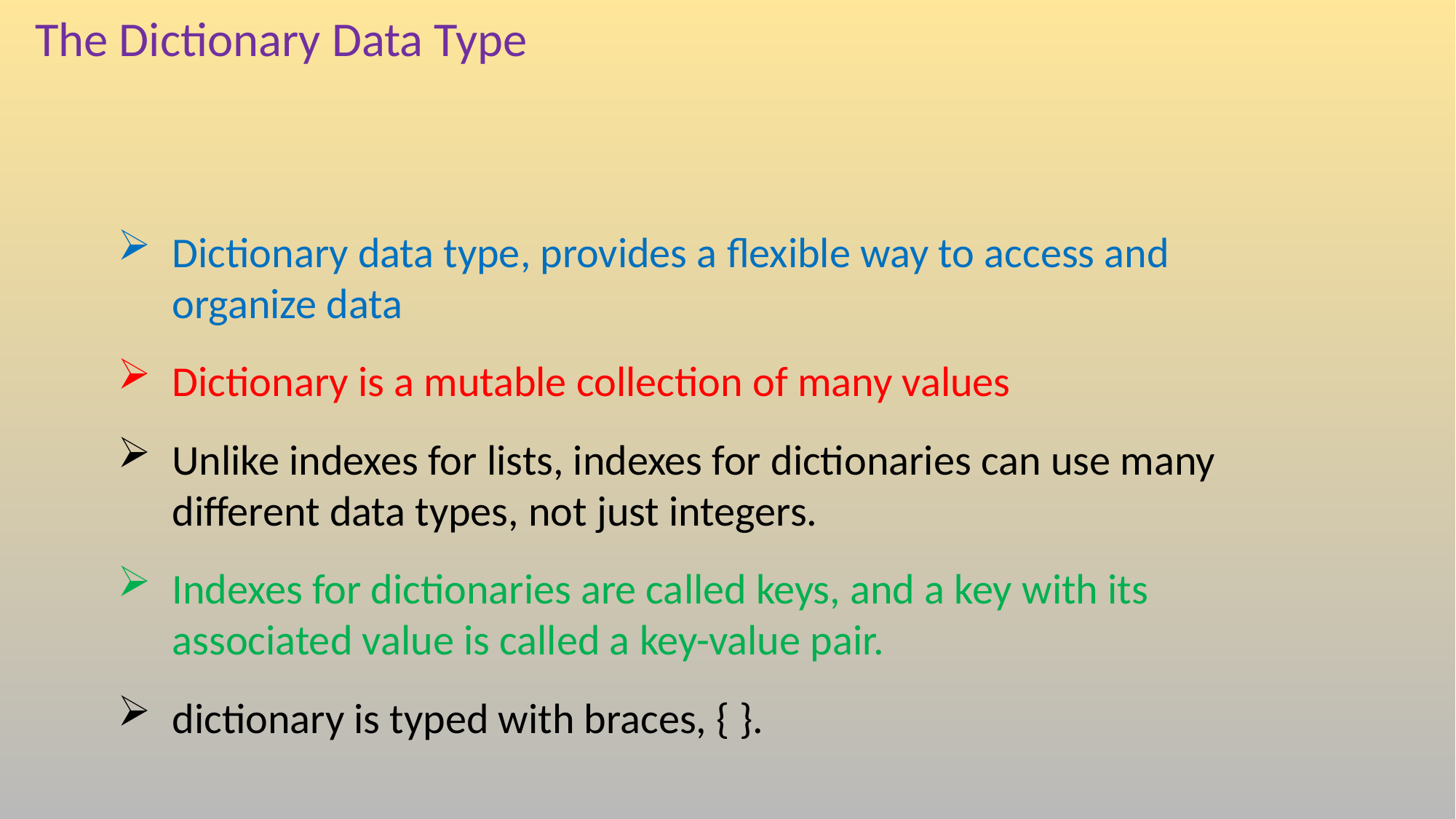

# The Dictionary Data Type
Dictionary data type, provides a flexible way to access and organize data
Dictionary is a mutable collection of many values
Unlike indexes for lists, indexes for dictionaries can use many different data types, not just integers.
Indexes for dictionaries are called keys, and a key with its associated value is called a key-value pair.
dictionary is typed with braces, { }.